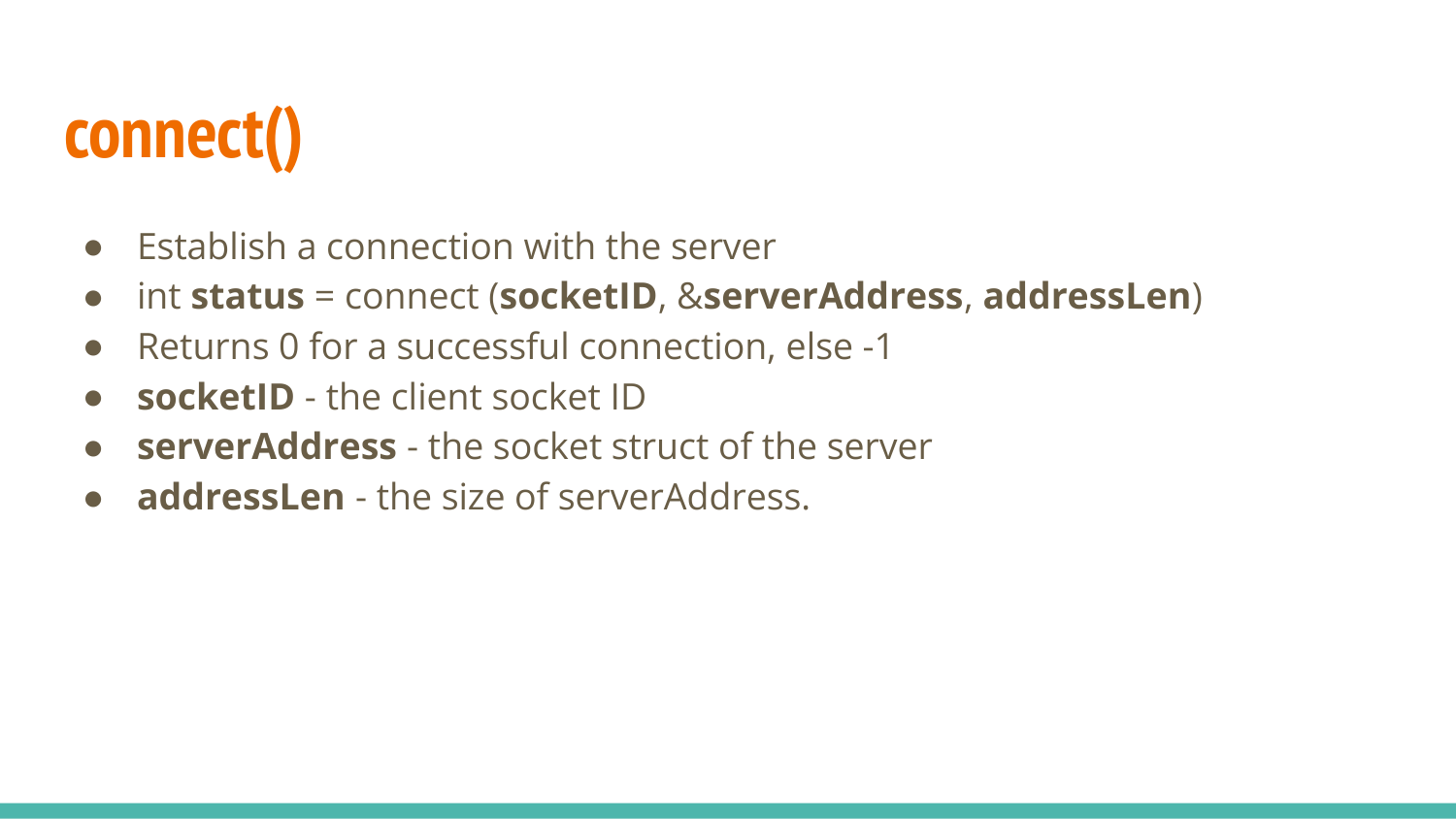

# connect()
Establish a connection with the server
int status = connect (socketID, &serverAddress, addressLen)
Returns 0 for a successful connection, else -1
socketID - the client socket ID
serverAddress - the socket struct of the server
addressLen - the size of serverAddress.